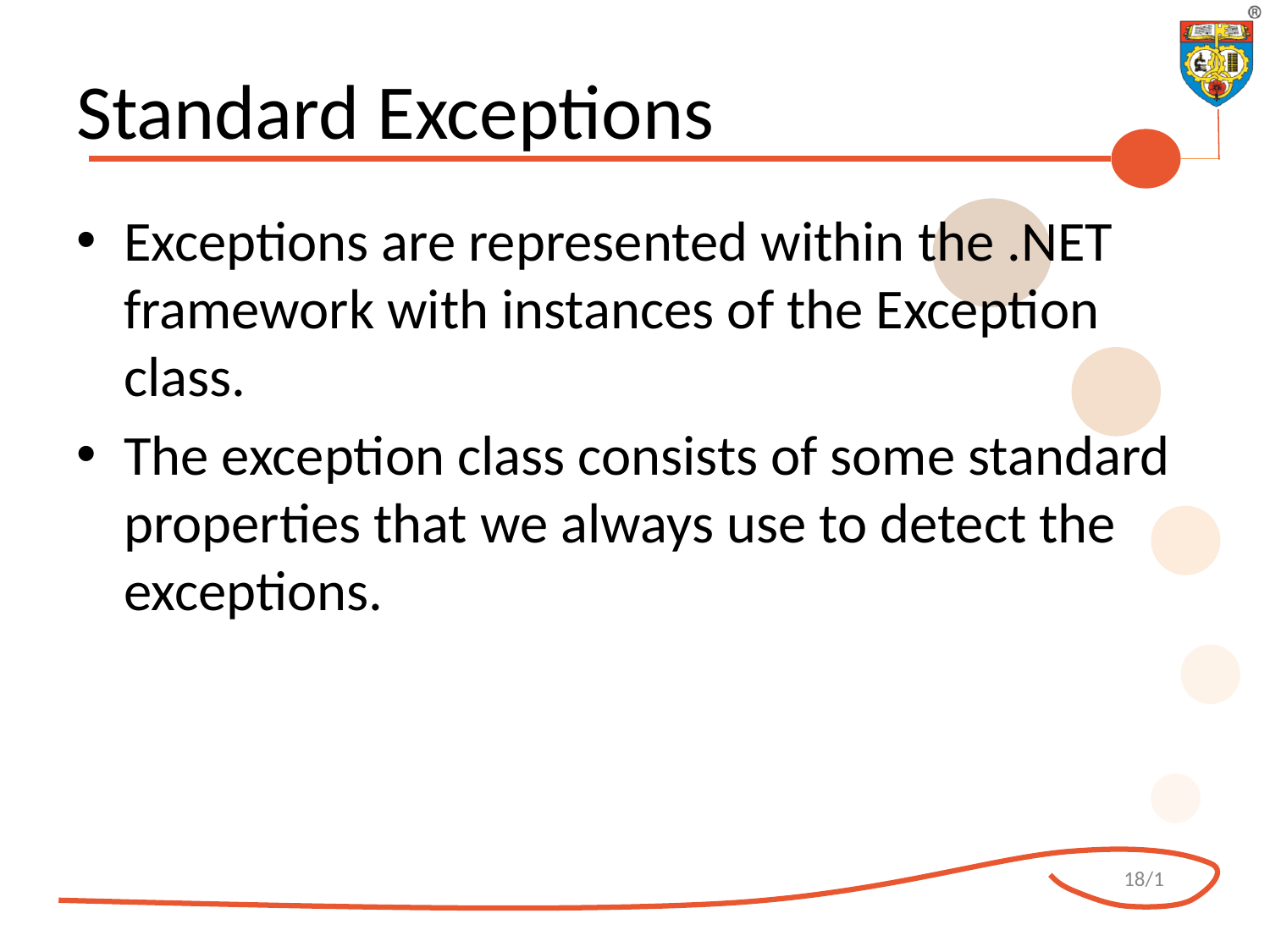

# Standard Exceptions
Exceptions are represented within the .NET framework with instances of the Exception class.
The exception class consists of some standard properties that we always use to detect the exceptions.